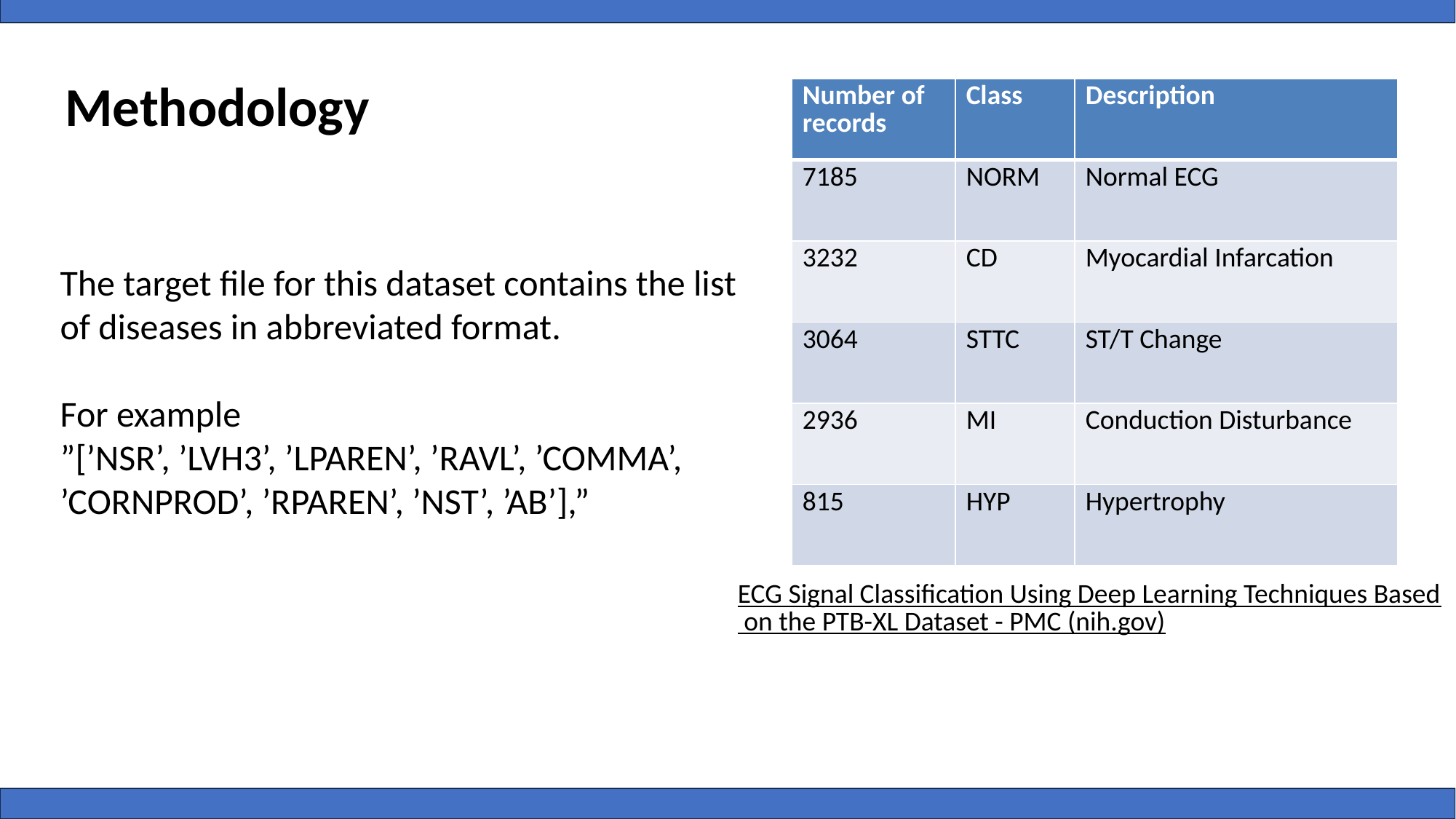

# Methodology
| Number of records | Class | Description |
| --- | --- | --- |
| 7185 | NORM | Normal ECG |
| 3232 | CD | Myocardial Infarcation |
| 3064 | STTC | ST/T Change |
| 2936 | MI | Conduction Disturbance |
| 815 | HYP | Hypertrophy |
The target file for this dataset contains the list of diseases in abbreviated format.

For example
”[’NSR’, ’LVH3’, ’LPAREN’, ’RAVL’, ’COMMA’, ’CORNPROD’, ’RPAREN’, ’NST’, ’AB’],”

ECG Signal Classification Using Deep Learning Techniques Based on the PTB-XL Dataset - PMC (nih.gov)